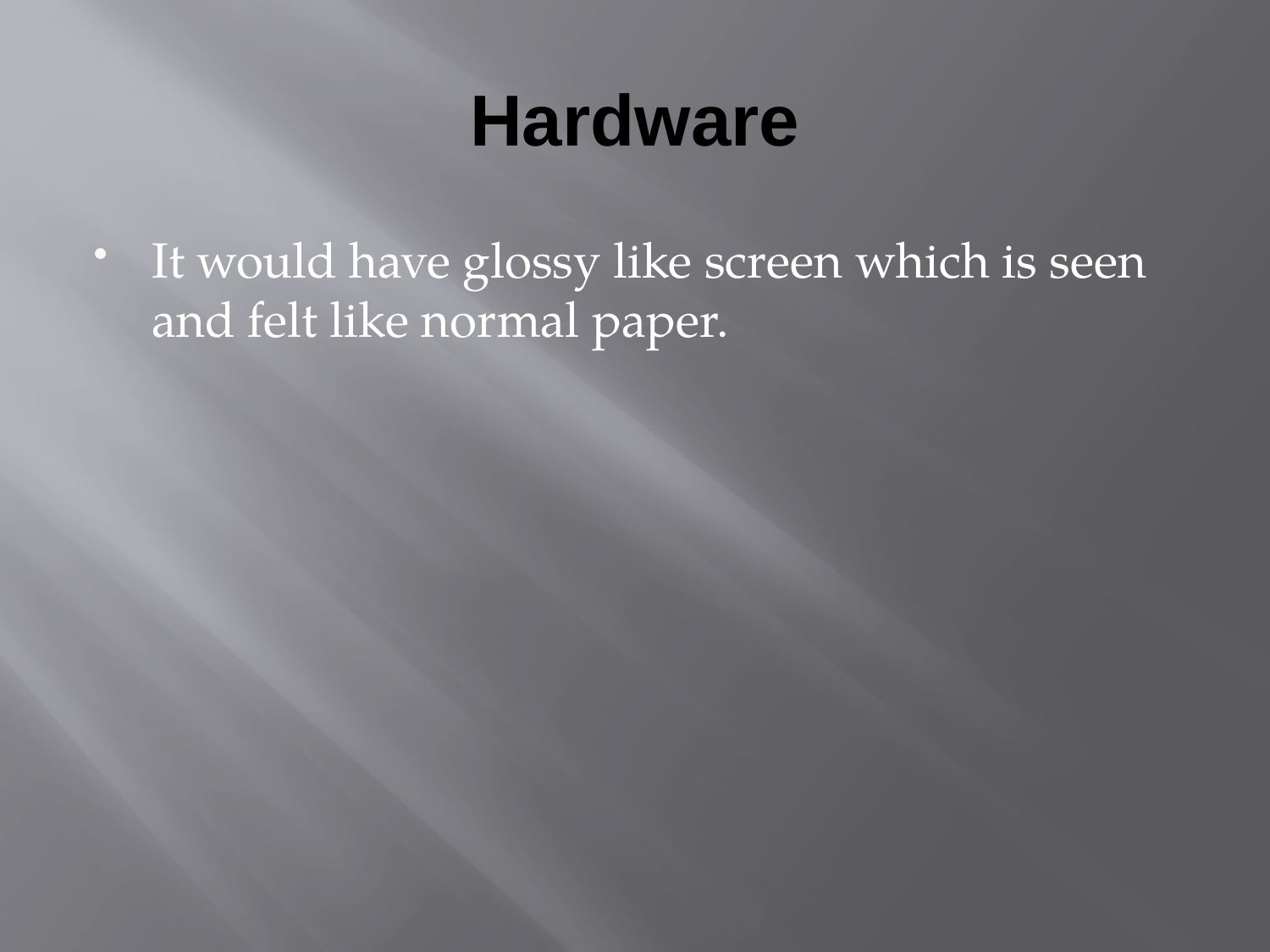

# Hardware
It would have glossy like screen which is seen and felt like normal paper.